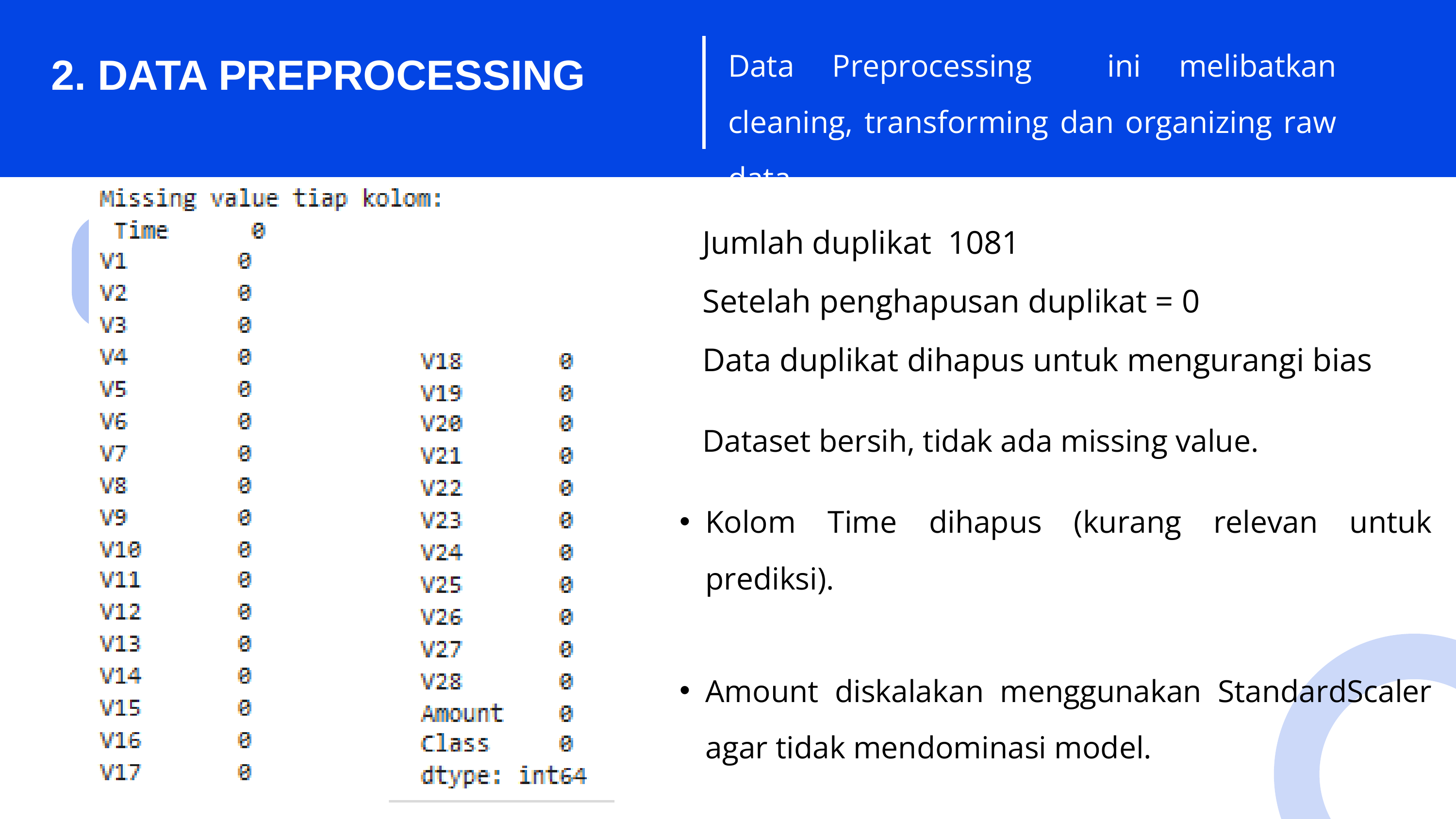

Data Preprocessing  ini melibatkan cleaning, transforming dan organizing raw data.
2. DATA PREPROCESSING

Jumlah duplikat  1081
Setelah penghapusan duplikat = 0
Data duplikat dihapus untuk mengurangi bias

Dataset bersih, tidak ada missing value.
2021
Kolom Time dihapus (kurang relevan untuk prediksi).

Amount diskalakan menggunakan StandardScaler agar tidak mendominasi model.